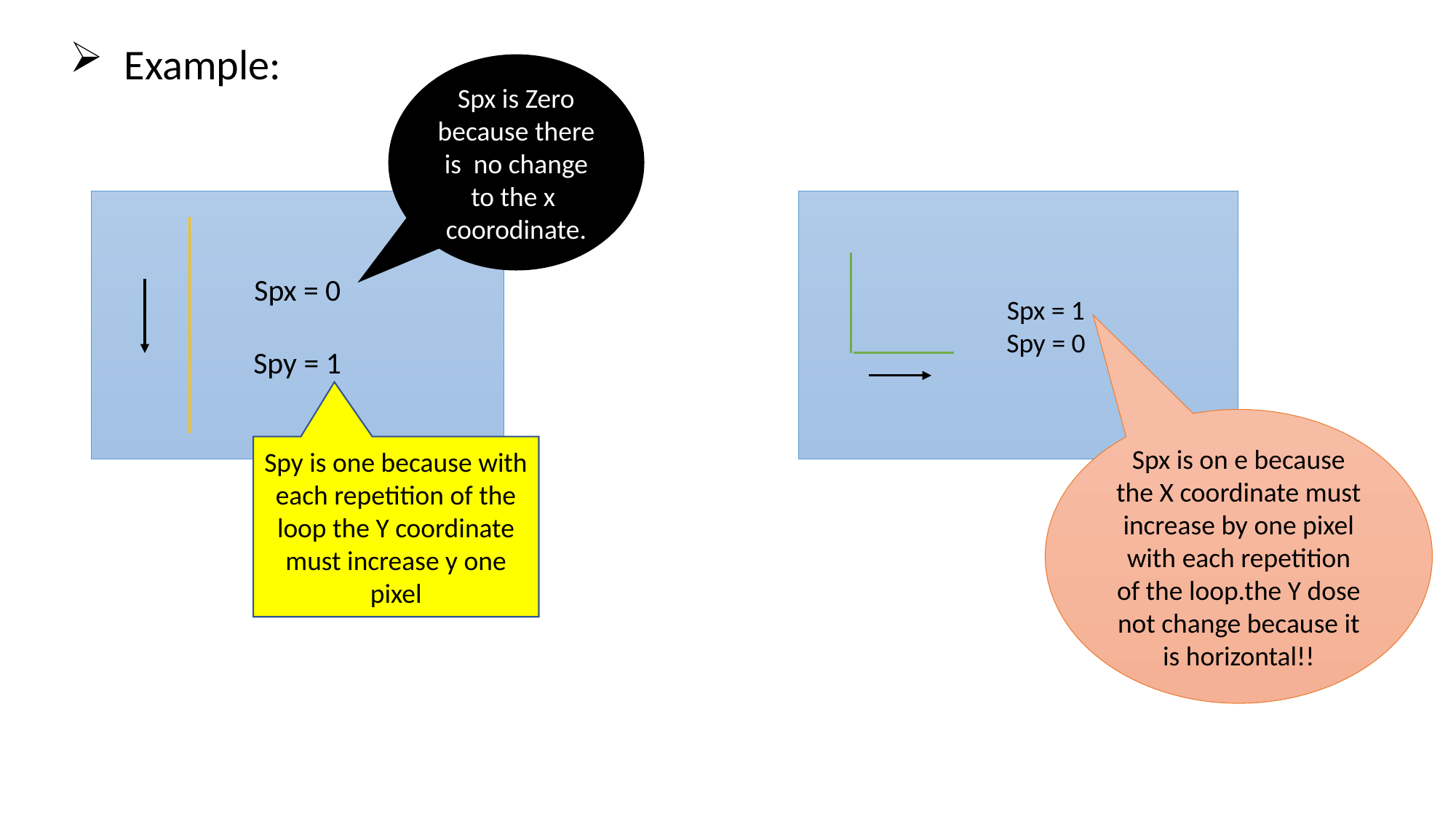

Example:
Spx is Zero because there is  no change to the x  coorodinate.
Spx = 0

Spy = 1
         Spx = 1
         Spy = 0
Spx is on e because the X coordinate must increase by one pixel with each repetition of the loop.the Y dose not change because it is horizontal!!
Spy is one because with each repetition of the loop the Y coordinate must increase y one pixel